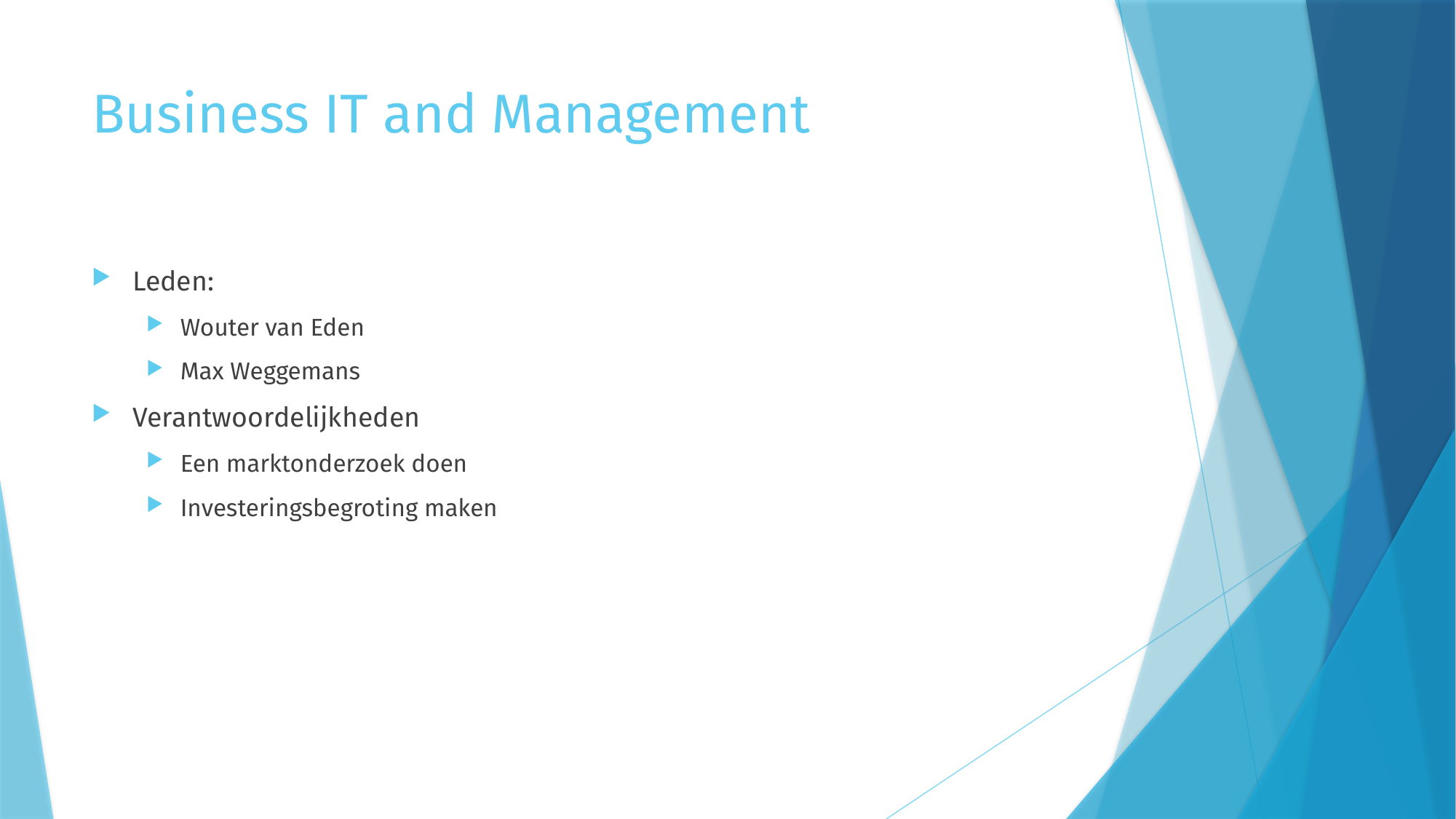

# Business IT and Management
Leden:
Wouter van Eden
Max Weggemans
Verantwoordelijkheden
Een marktonderzoek doen
Investeringsbegroting maken